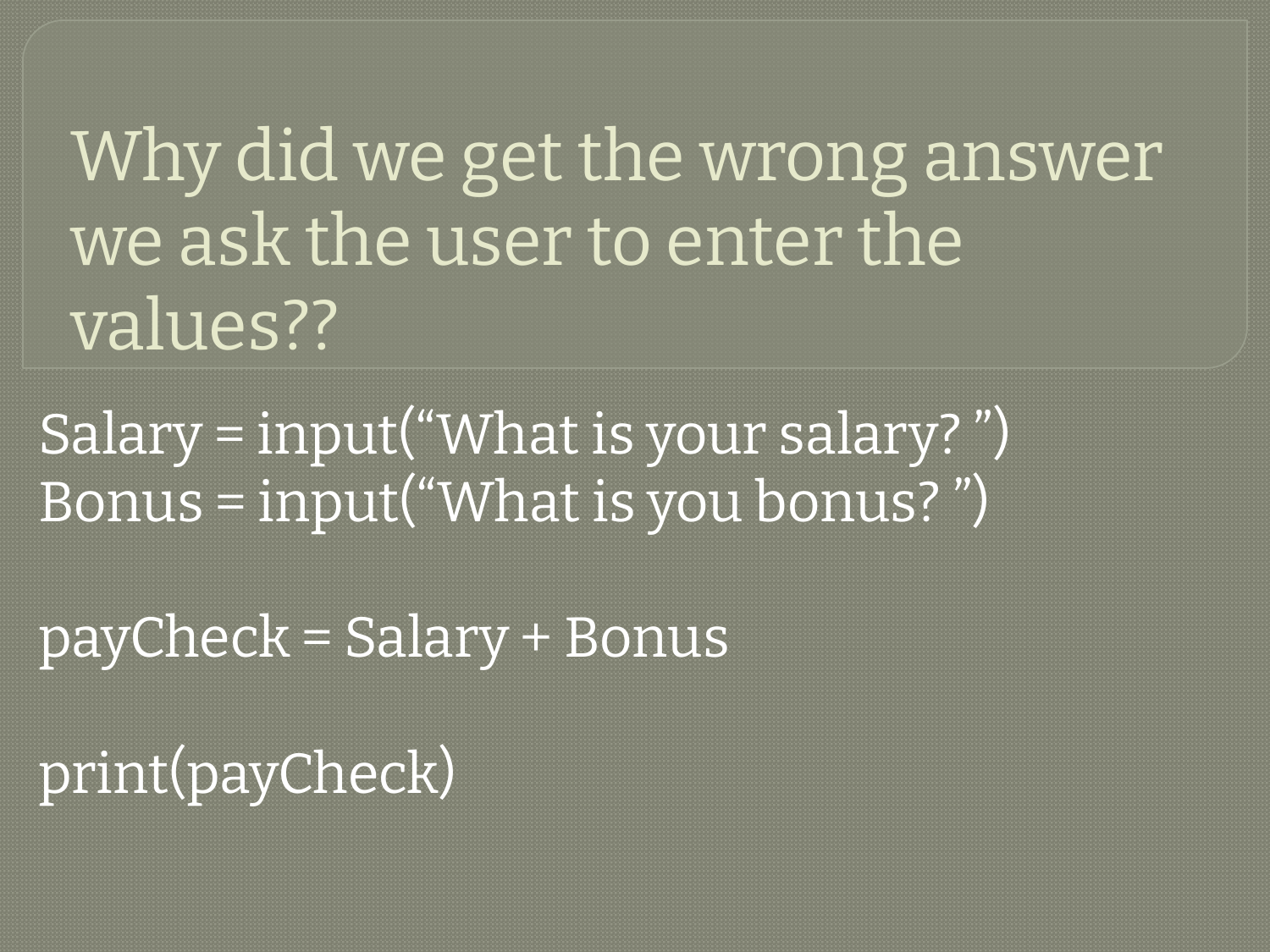

# Why did we get the wrong answer we ask the user to enter the values??
Salary = input(“What is your salary? ”)
Bonus = input(“What is you bonus? ”)

payCheck = Salary + Bonus

print(payCheck)